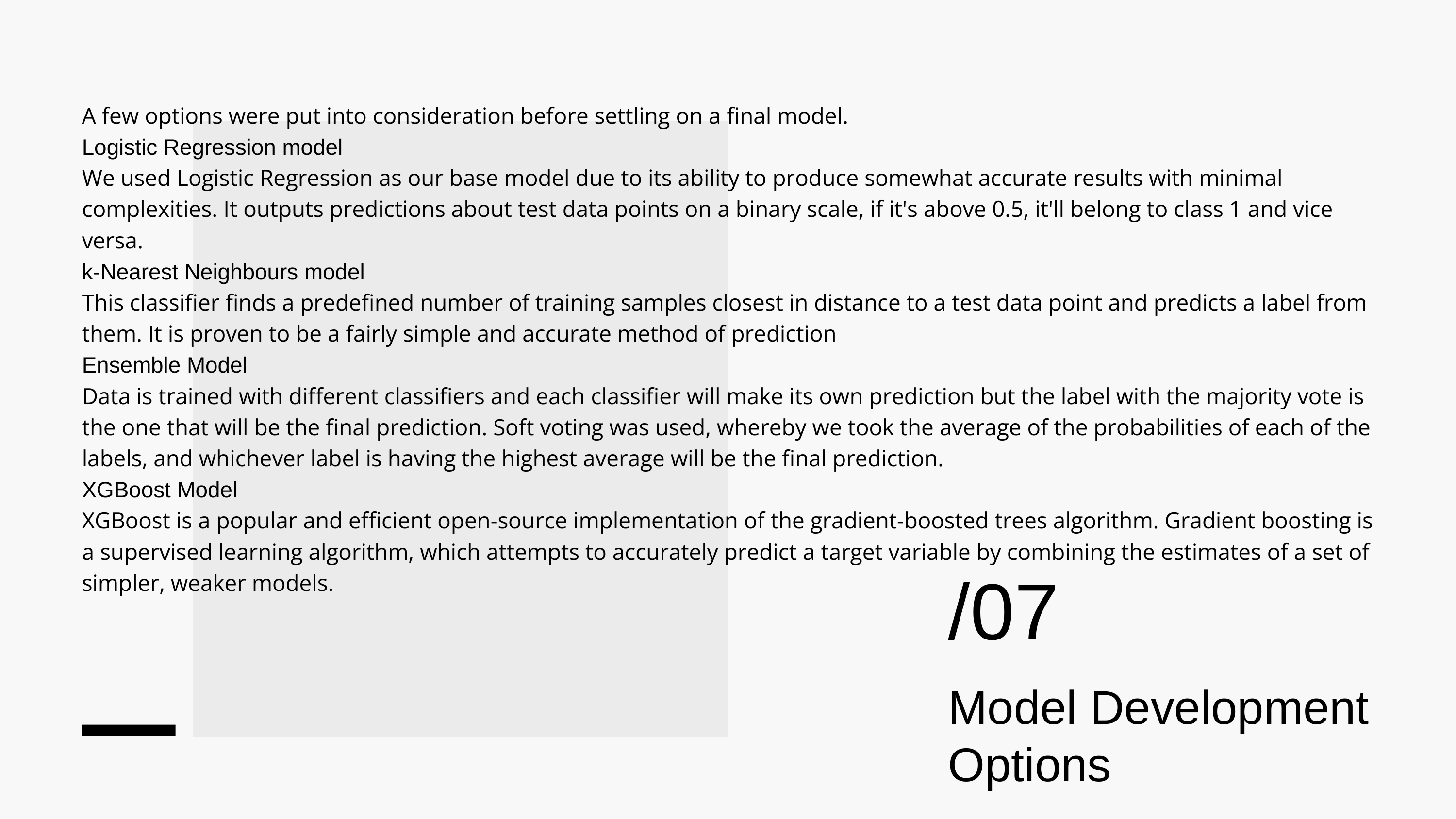

A few options were put into consideration before settling on a final model.
Logistic Regression model
We used Logistic Regression as our base model due to its ability to produce somewhat accurate results with minimal complexities. It outputs predictions about test data points on a binary scale, if it's above 0.5, it'll belong to class 1 and vice versa.
k-Nearest Neighbours model
This classifier finds a predefined number of training samples closest in distance to a test data point and predicts a label from them. It is proven to be a fairly simple and accurate method of prediction
Ensemble Model
Data is trained with different classifiers and each classifier will make its own prediction but the label with the majority vote is the one that will be the final prediction. Soft voting was used, whereby we took the average of the probabilities of each of the labels, and whichever label is having the highest average will be the final prediction.
XGBoost Model
XGBoost is a popular and efficient open-source implementation of the gradient-boosted trees algorithm. Gradient boosting is a supervised learning algorithm, which attempts to accurately predict a target variable by combining the estimates of a set of simpler, weaker models.

/07
Model Development Options